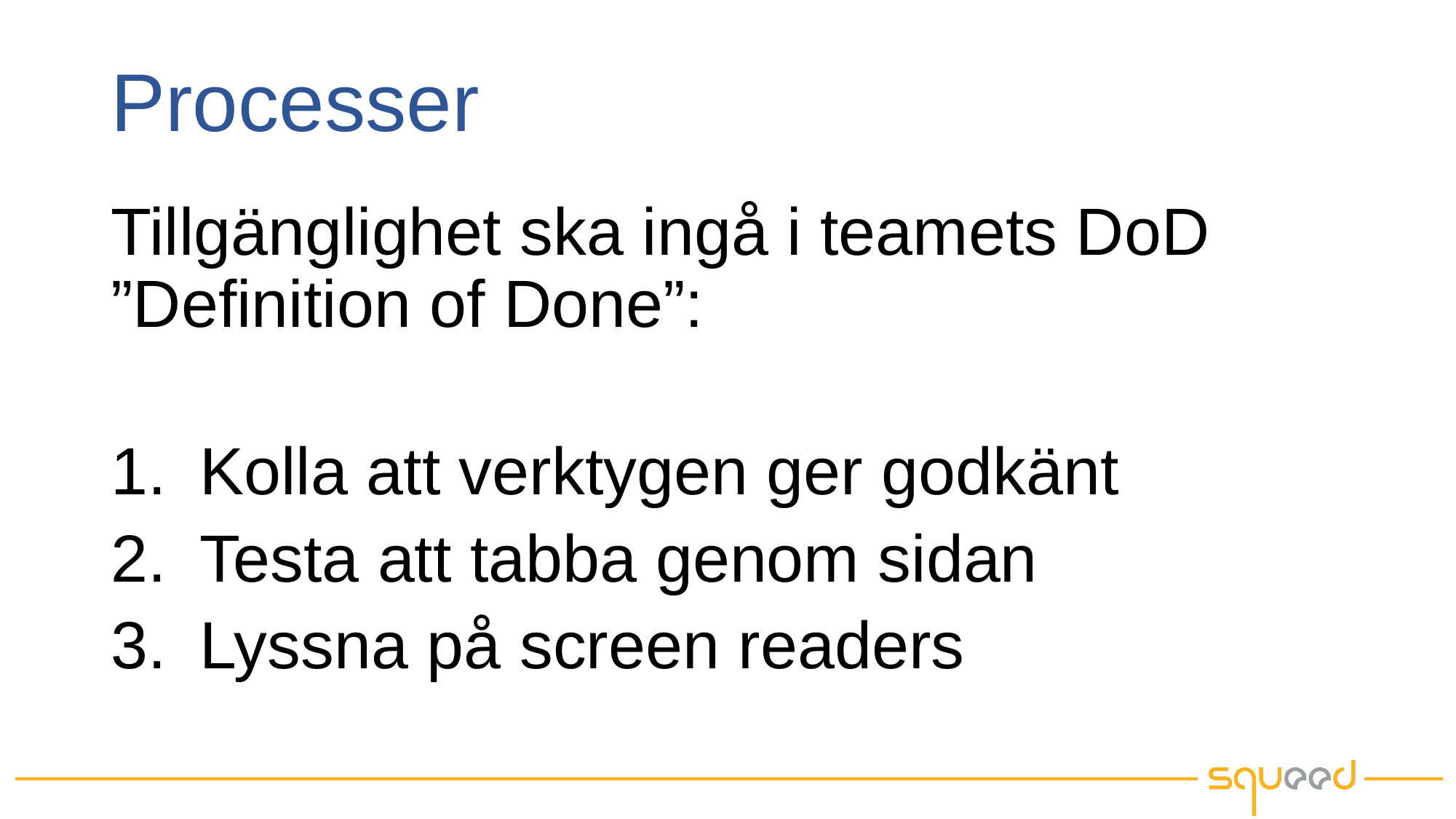

# Processer
Tillgänglighet ska ingå i teamets DoD
”Definition of Done”:
Kolla att verktygen ger godkänt
Testa att tabba genom sidan
Lyssna på screen readers